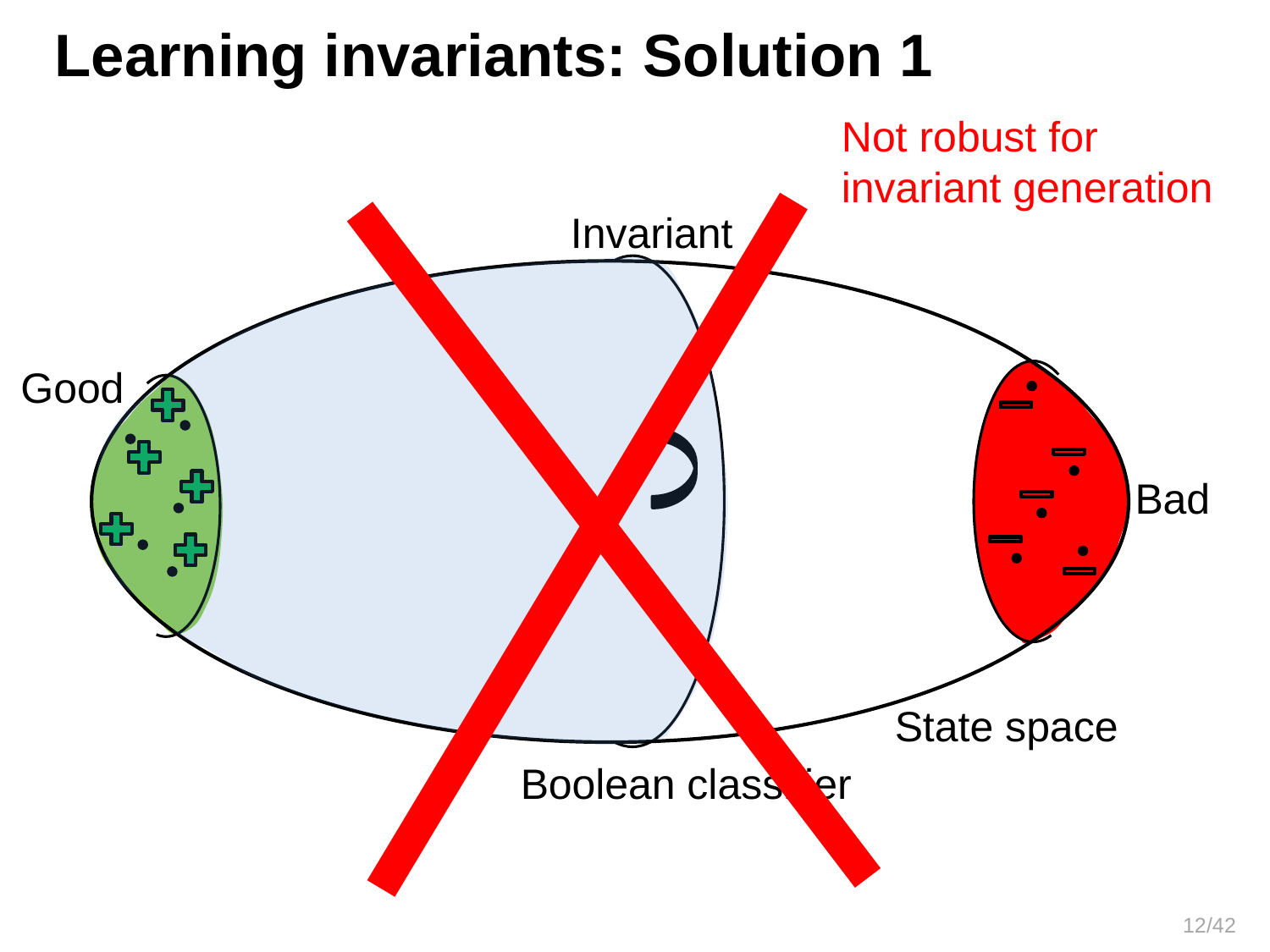

Learning invariants: Solution 1
Not robust for
invariant generation
Invariant

Good

Bad

State space
Boolean classifier
12/42